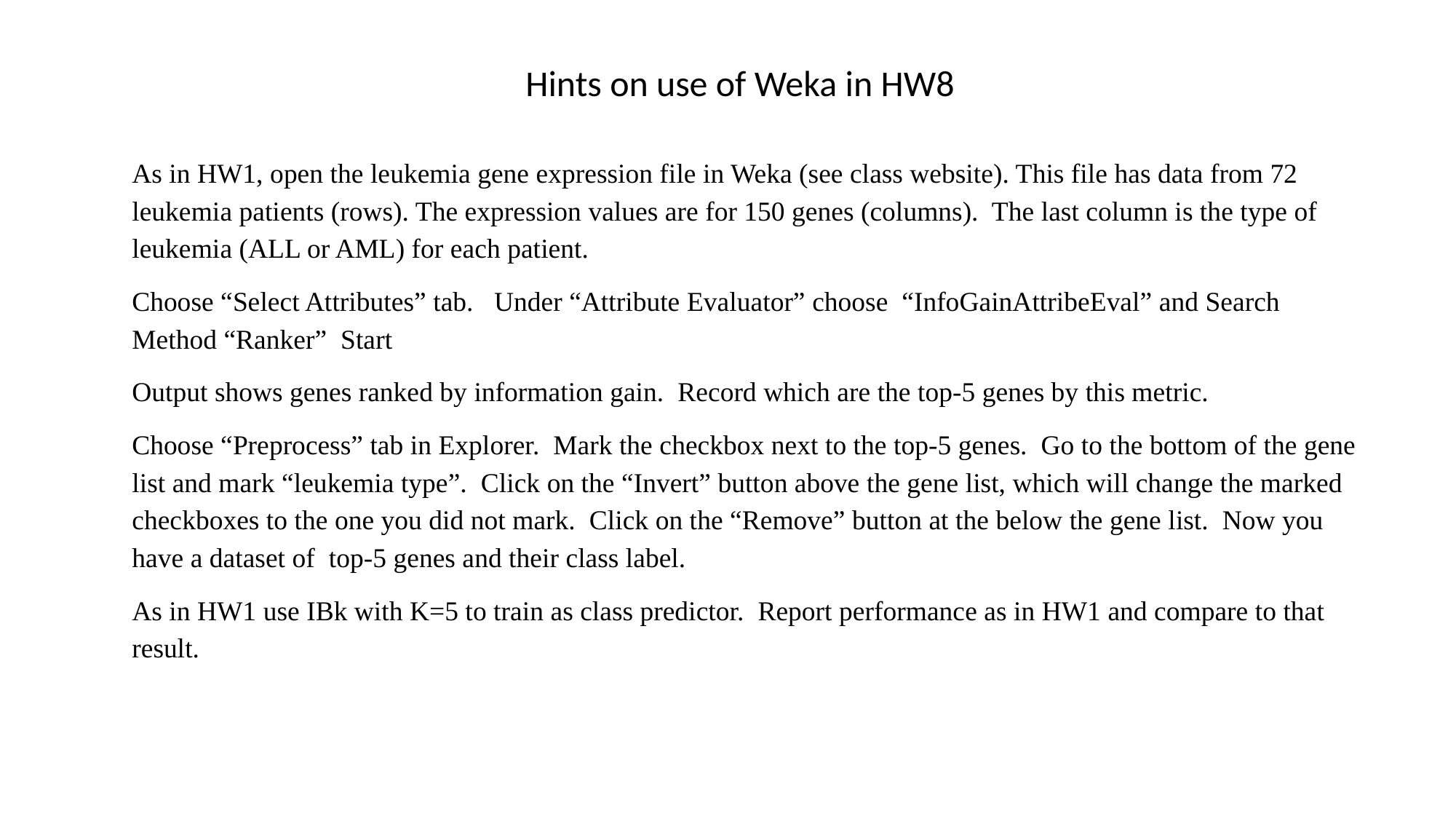

Hints on use of Weka in HW8
As in HW1, open the leukemia gene expression file in Weka (see class website). This file has data from 72 leukemia patients (rows). The expression values are for 150 genes (columns).  The last column is the type of leukemia (ALL or AML) for each patient.
Choose “Select Attributes” tab.   Under “Attribute Evaluator” choose  “InfoGainAttribeEval” and Search Method “Ranker”  Start
Output shows genes ranked by information gain.  Record which are the top-5 genes by this metric.
Choose “Preprocess” tab in Explorer.  Mark the checkbox next to the top-5 genes.  Go to the bottom of the gene list and mark “leukemia type”.  Click on the “Invert” button above the gene list, which will change the marked checkboxes to the one you did not mark.  Click on the “Remove” button at the below the gene list.  Now you have a dataset of  top-5 genes and their class label.
As in HW1 use IBk with K=5 to train as class predictor.  Report performance as in HW1 and compare to that result.